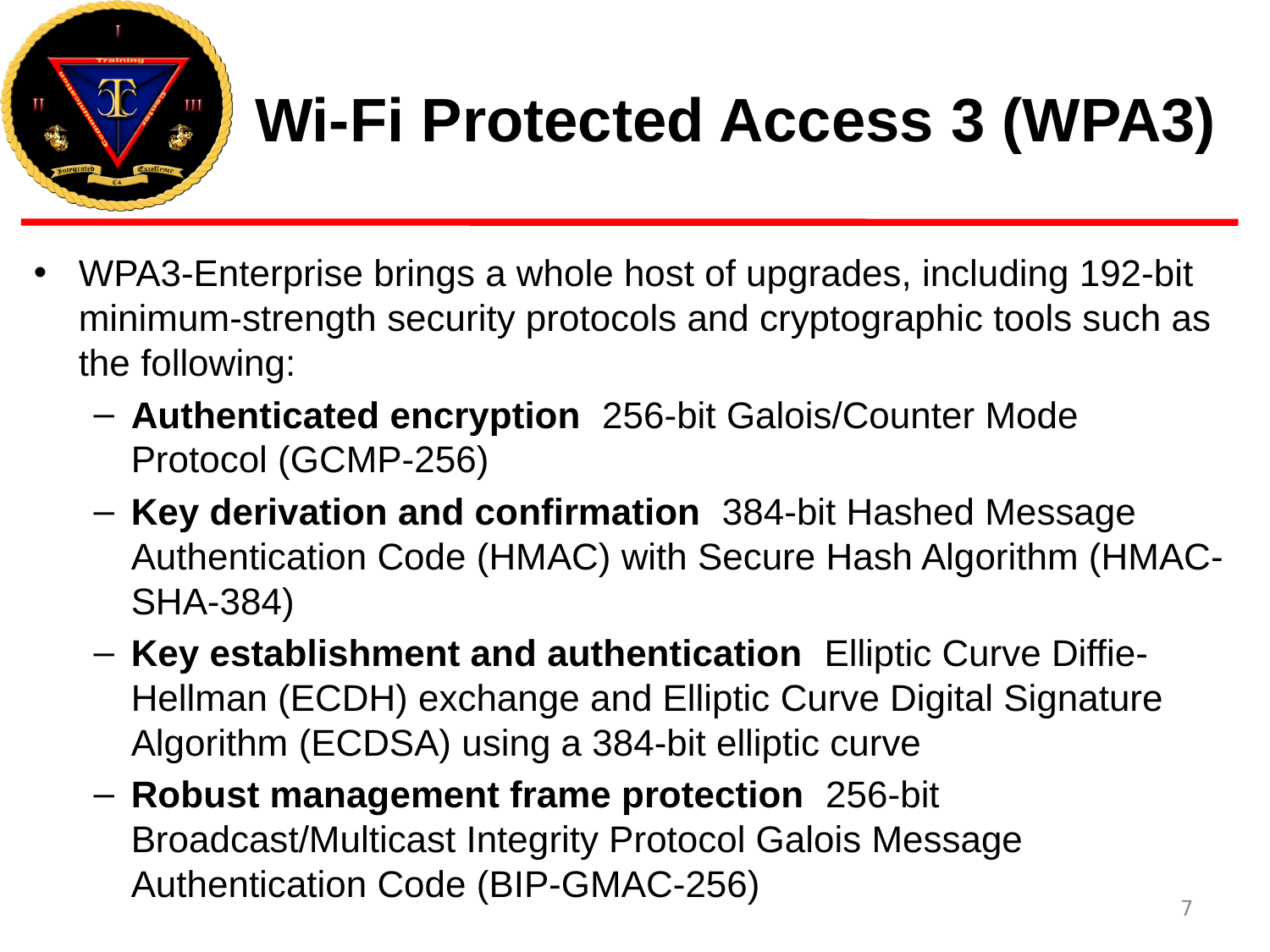

# Wi-Fi Protected Access 3 (WPA3)
WPA3-Enterprise brings a whole host of upgrades, including 192-bit minimum-strength security protocols and cryptographic tools such as the following:
Authenticated encryption  256-bit Galois/Counter Mode Protocol (GCMP-256)
Key derivation and confirmation  384-bit Hashed Message Authentication Code (HMAC) with Secure Hash Algorithm (HMAC-SHA-384)
Key establishment and authentication  Elliptic Curve Diffie-Hellman (ECDH) exchange and Elliptic Curve Digital Signature Algorithm (ECDSA) using a 384-bit elliptic curve
Robust management frame protection  256-bit Broadcast/Multicast Integrity Protocol Galois Message Authentication Code (BIP-GMAC-256)
7